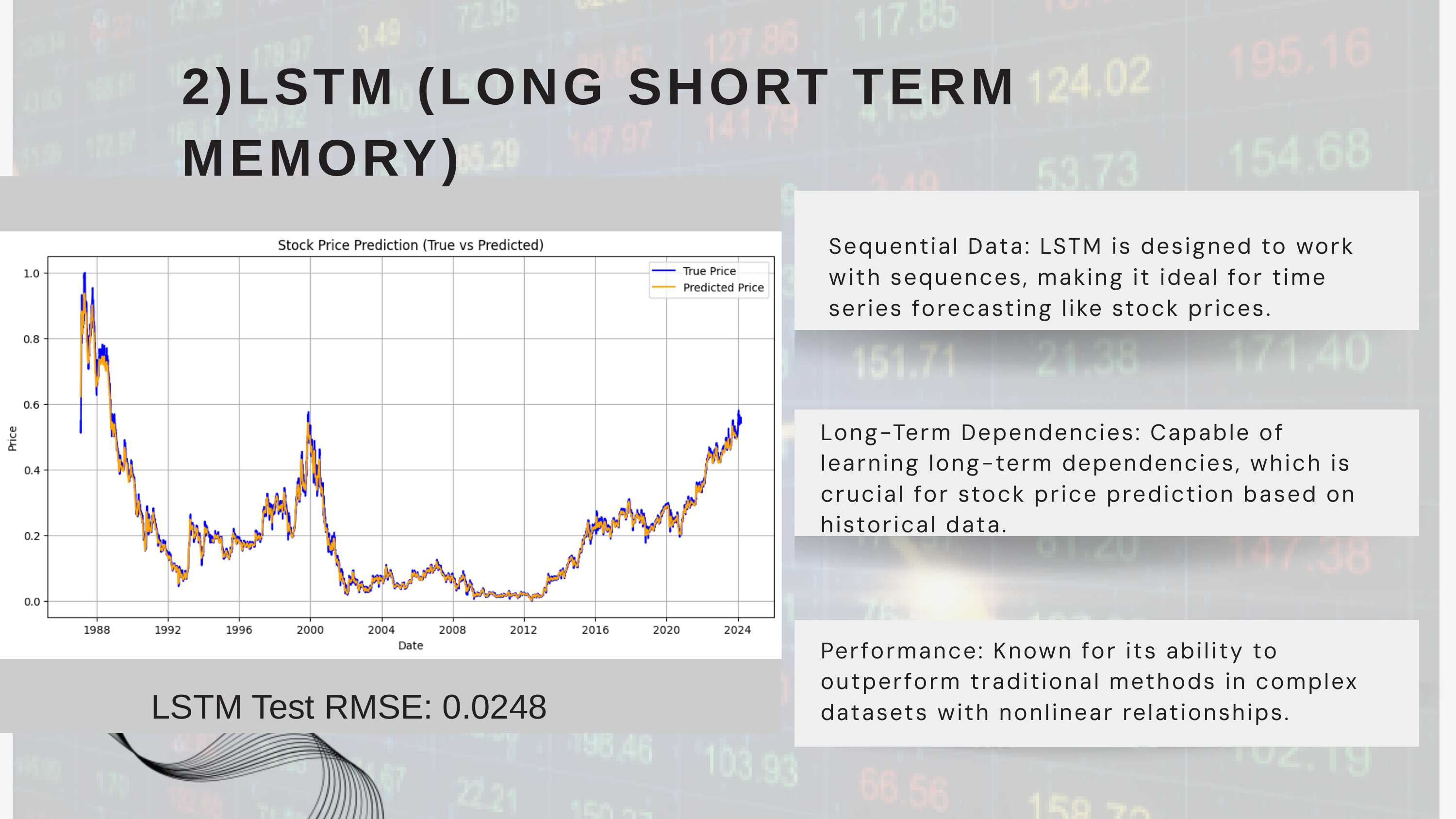

2)LSTM (LONG SHORT TERM MEMORY)

Sequential Data: LSTM is designed to work with sequences, making it ideal for time series forecasting like stock prices.

Long-Term Dependencies: Capable of learning long-term dependencies, which is crucial for stock price prediction based on historical data.

Performance: Known for its ability to outperform traditional methods in complex datasets with nonlinear relationships.
LSTM Test RMSE: 0.0248